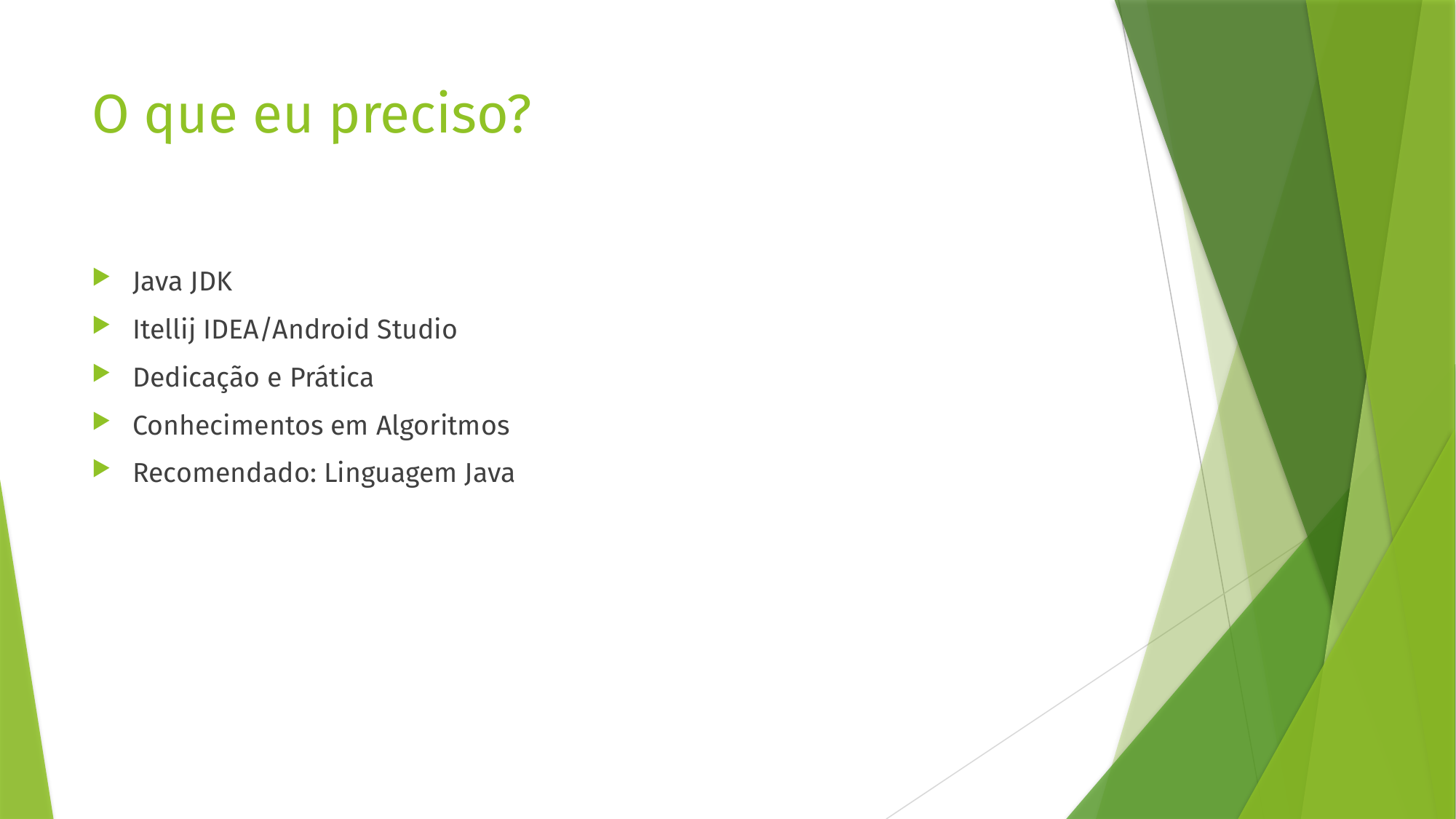

# O que eu preciso?
Java JDK
Itellij IDEA/Android Studio
Dedicação e Prática
Conhecimentos em Algoritmos
Recomendado: Linguagem Java